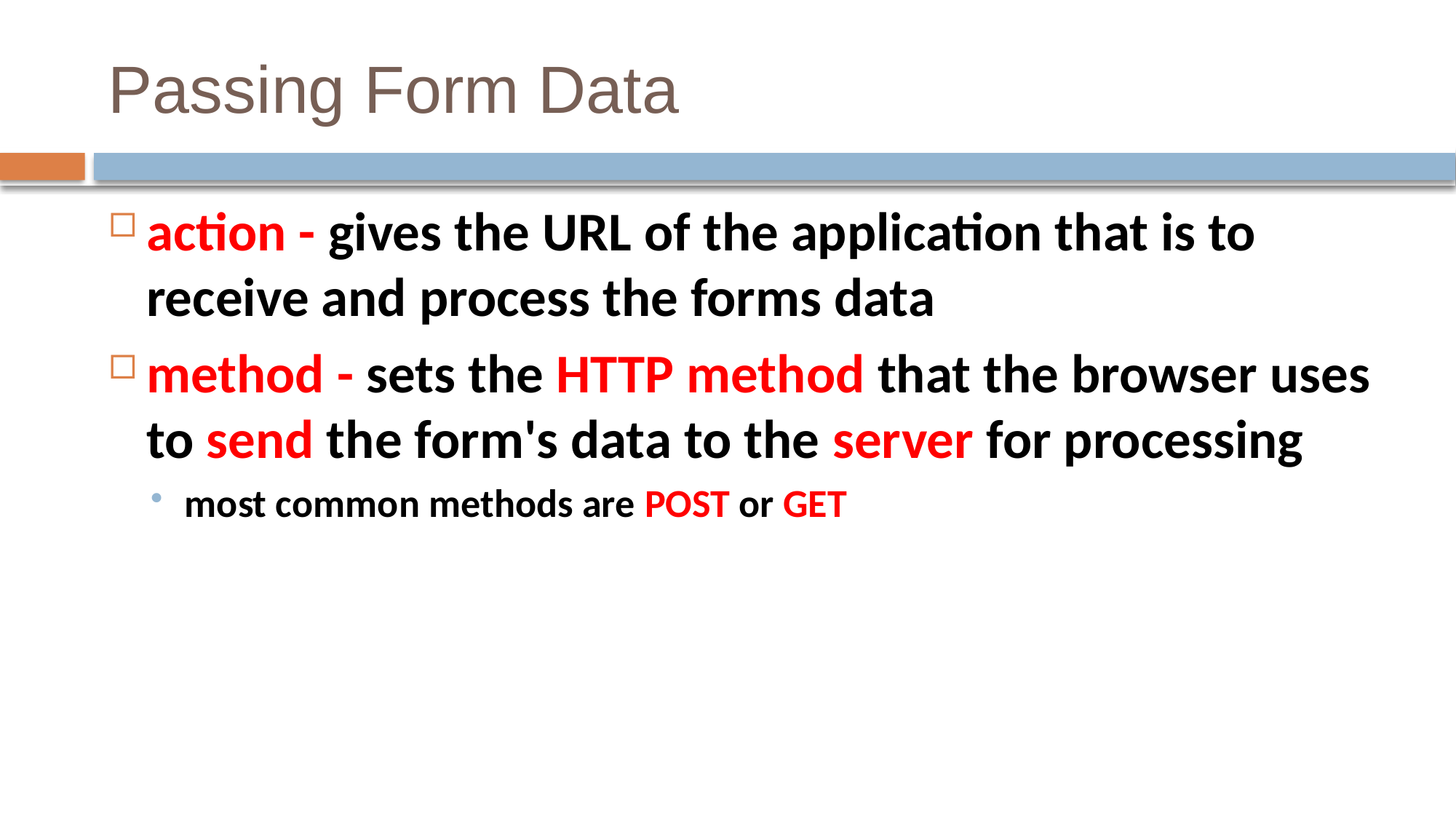

# Passing Form Data
action - gives the URL of the application that is to receive and process the forms data
method - sets the HTTP method that the browser uses to send the form's data to the server for processing
most common methods are POST or GET